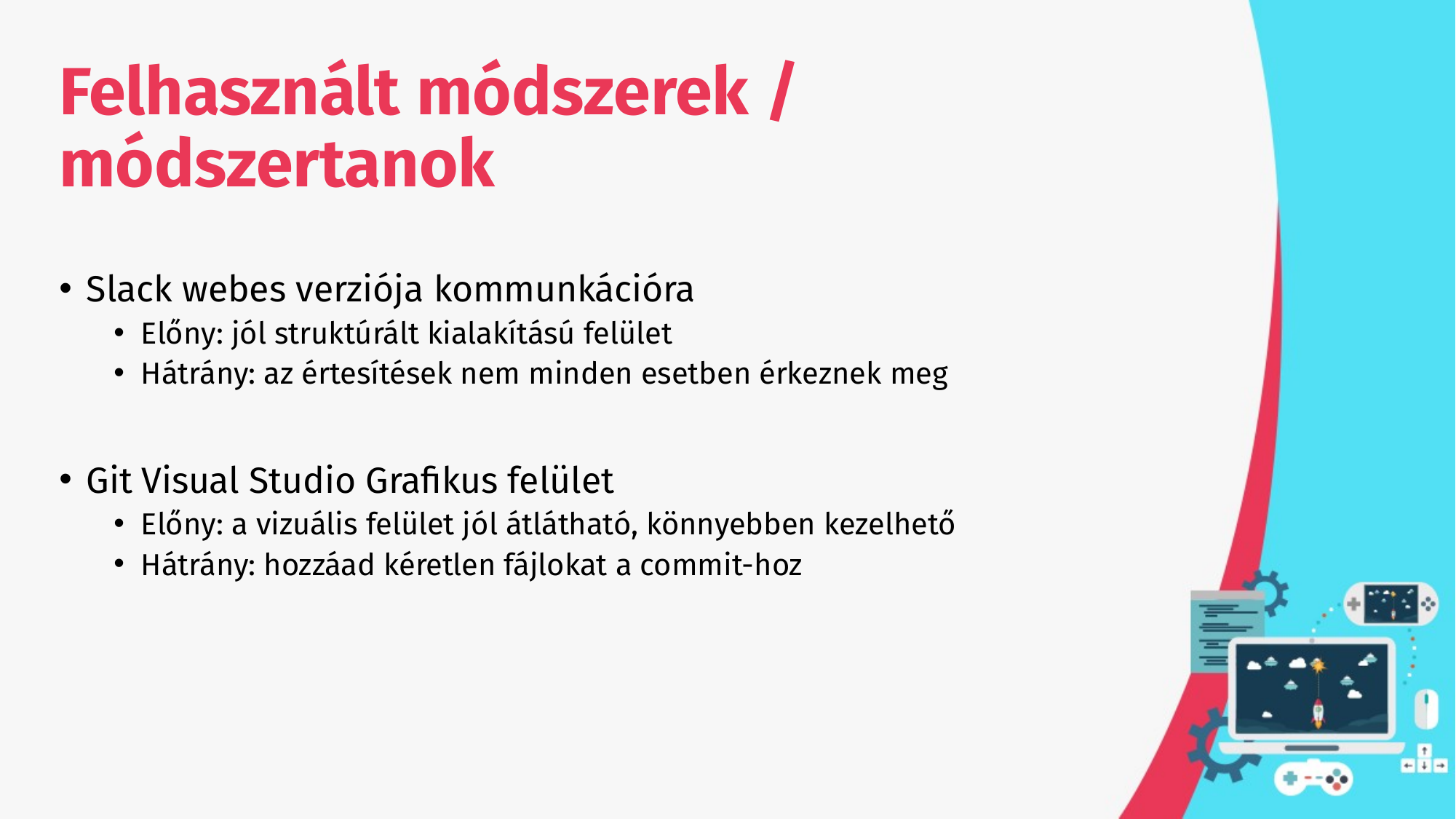

# Felhasznált módszerek /  módszertanok
Slack webes verziója kommunkációra
Előny: jól struktúrált kialakítású felület
Hátrány: az értesítések nem minden esetben érkeznek meg

Git Visual Studio Grafikus felület
Előny: a vizuális felület jól átlátható, könnyebben kezelhető
Hátrány: hozzáad kéretlen fájlokat a commit-hoz